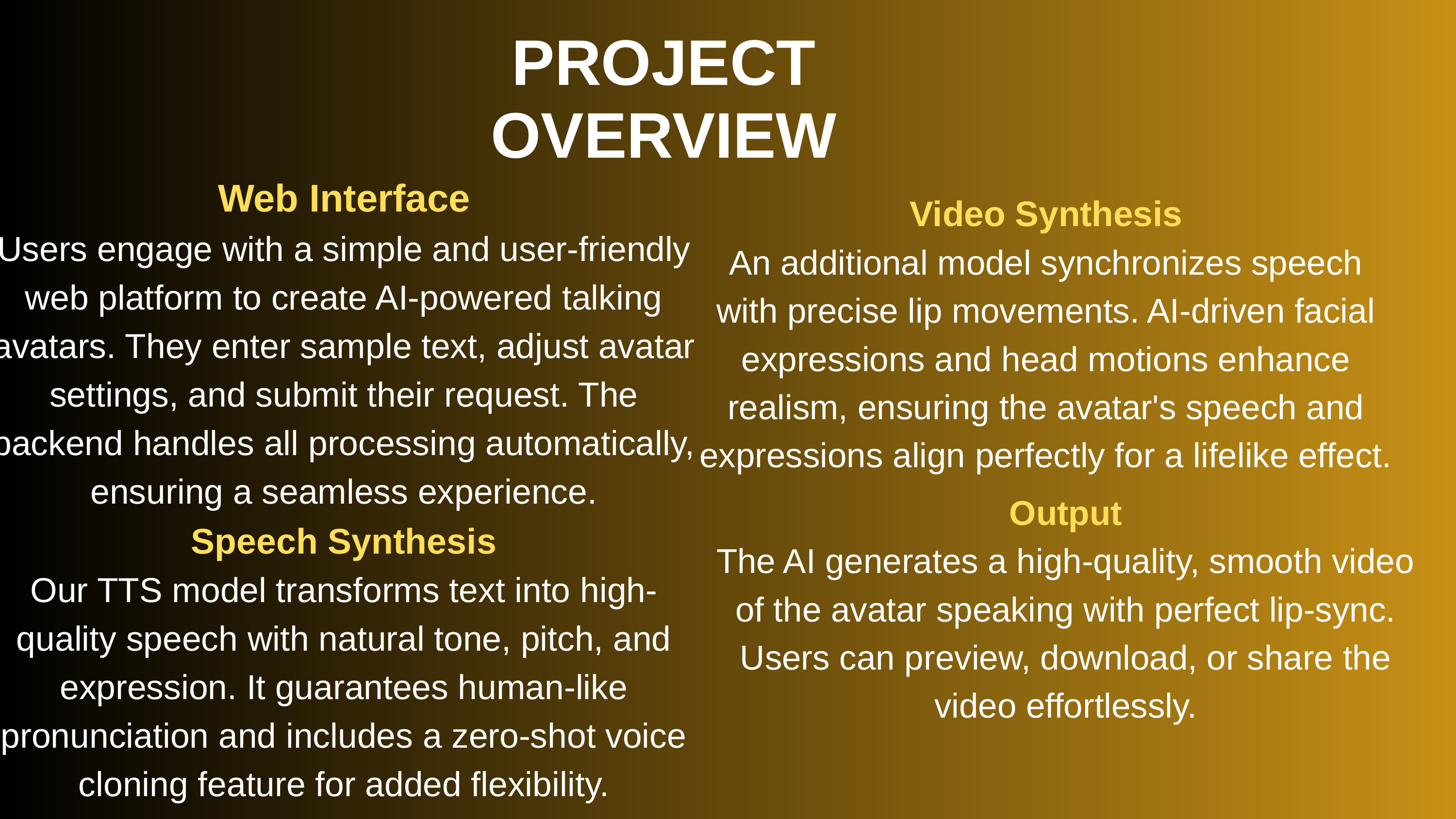

PROJECT OVERVIEW
Web Interface
Users engage with a simple and user-friendly web platform to create AI-powered talking avatars. They enter sample text, adjust avatar settings, and submit their request. The backend handles all processing automatically, ensuring a seamless experience.
Speech Synthesis
Our TTS model transforms text into high-quality speech with natural tone, pitch, and expression. It guarantees human-like pronunciation and includes a zero-shot voice cloning feature for added flexibility.

Video Synthesis
An additional model synchronizes speech with precise lip movements. AI-driven facial expressions and head motions enhance realism, ensuring the avatar's speech and expressions align perfectly for a lifelike effect.

Output
The AI generates a high-quality, smooth video of the avatar speaking with perfect lip-sync. Users can preview, download, or share the video effortlessly.